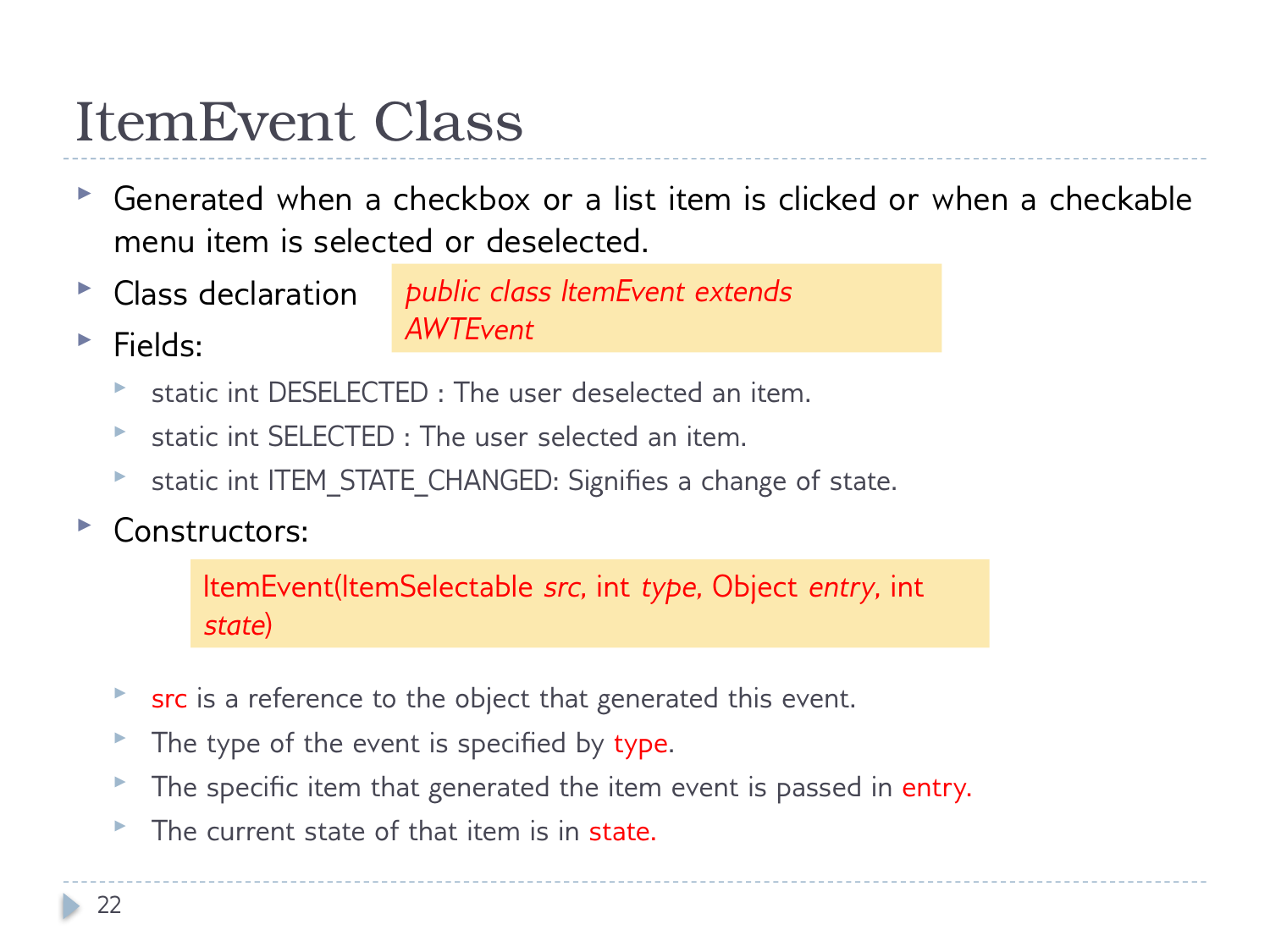

# ItemEvent Class
Generated when a checkbox or a list item is clicked or when a checkable menu item is selected or deselected.
Class declaration
Fields:
static int DESELECTED : The user deselected an item.
static int SELECTED : The user selected an item.
static int ITEM_STATE_CHANGED: Signifies a change of state.
Constructors:

src is a reference to the object that generated this event.
The type of the event is specified by type.
The specific item that generated the item event is passed in entry.
The current state of that item is in state.

public class ItemEvent extends AWTEvent
ItemEvent(ItemSelectable src, int type, Object entry, int state)
22